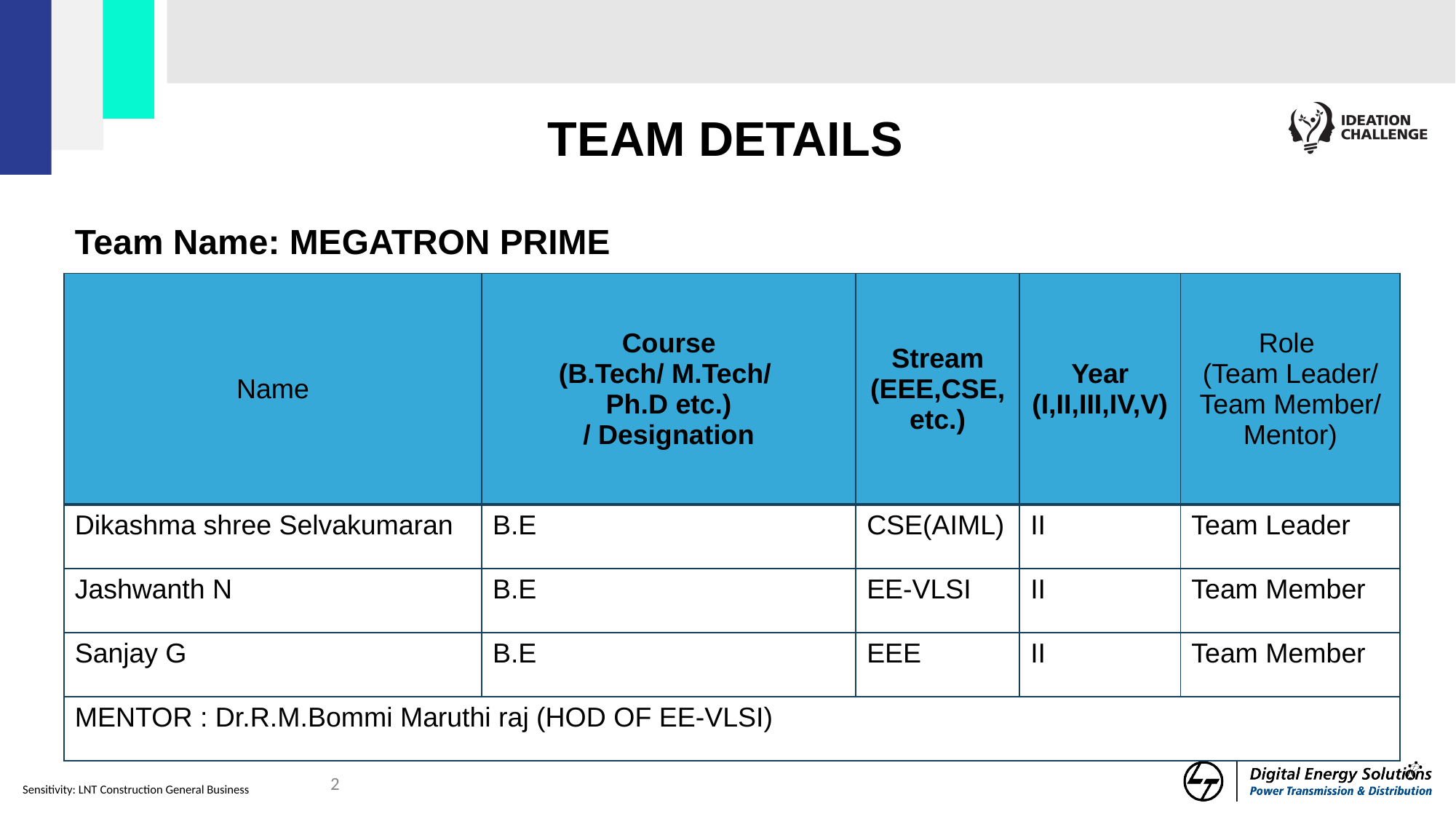

# TEAM DETAILS
Team Name: MEGATRON PRIME
| Name | Course (B.Tech/ M.Tech/ Ph.D etc.) / Designation | Stream (EEE,CSE, etc.) | Year (I,II,III,IV,V) | Role (Team Leader/ Team Member/ Mentor) |
| --- | --- | --- | --- | --- |
| Dikashma shree Selvakumaran | B.E | CSE(AIML) | II | Team Leader |
| Jashwanth N | B.E | EE-VLSI | II | Team Member |
| Sanjay G | B.E | EEE | II | Team Member |
| MENTOR : Dr.R.M.Bommi Maruthi raj (HOD OF EE-VLSI) |  |  |  |  |
2